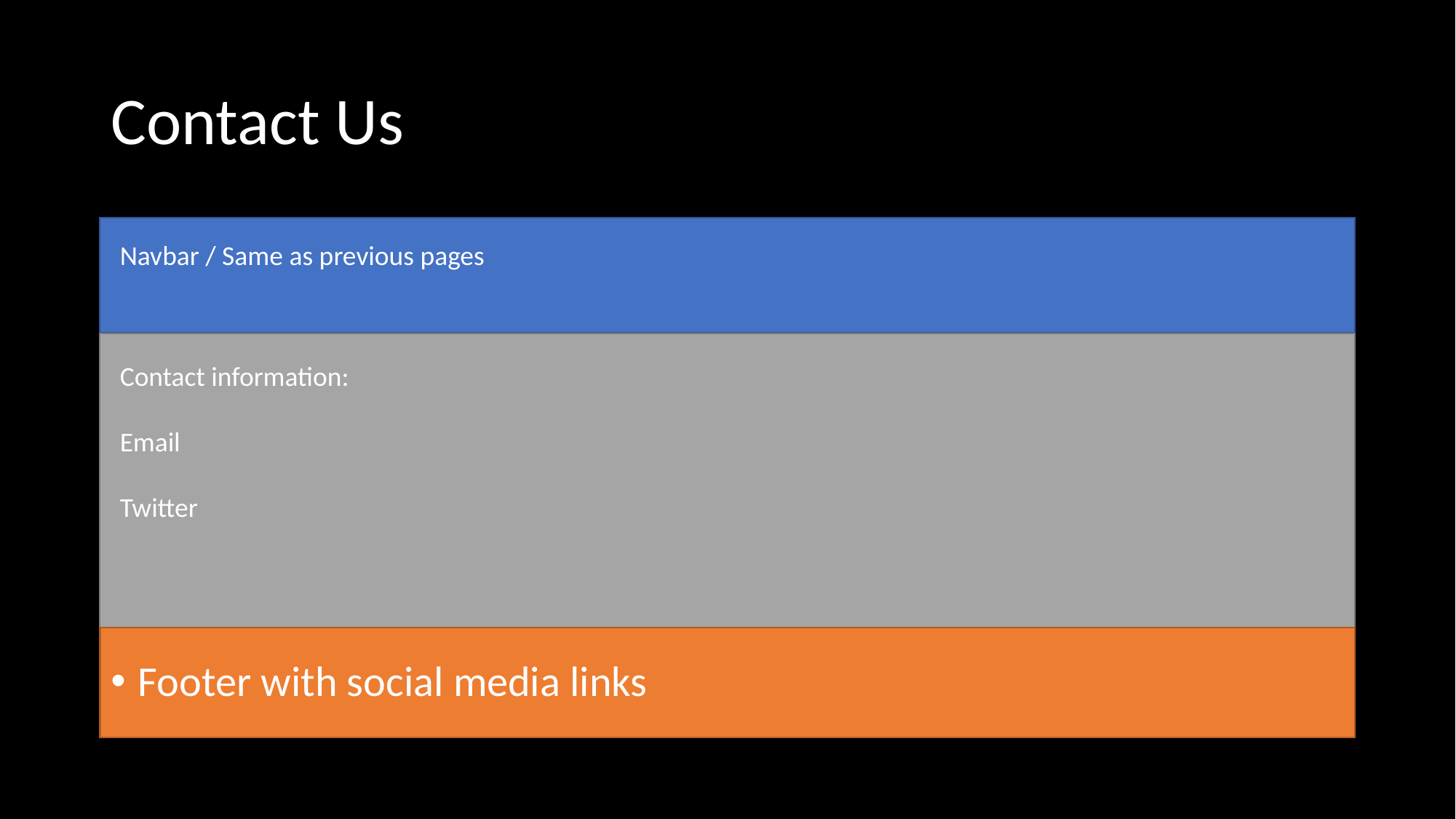

# Contact Us

Navbar / Same as previous pages

Contact information:

Email

Twitter

Footer with social media links